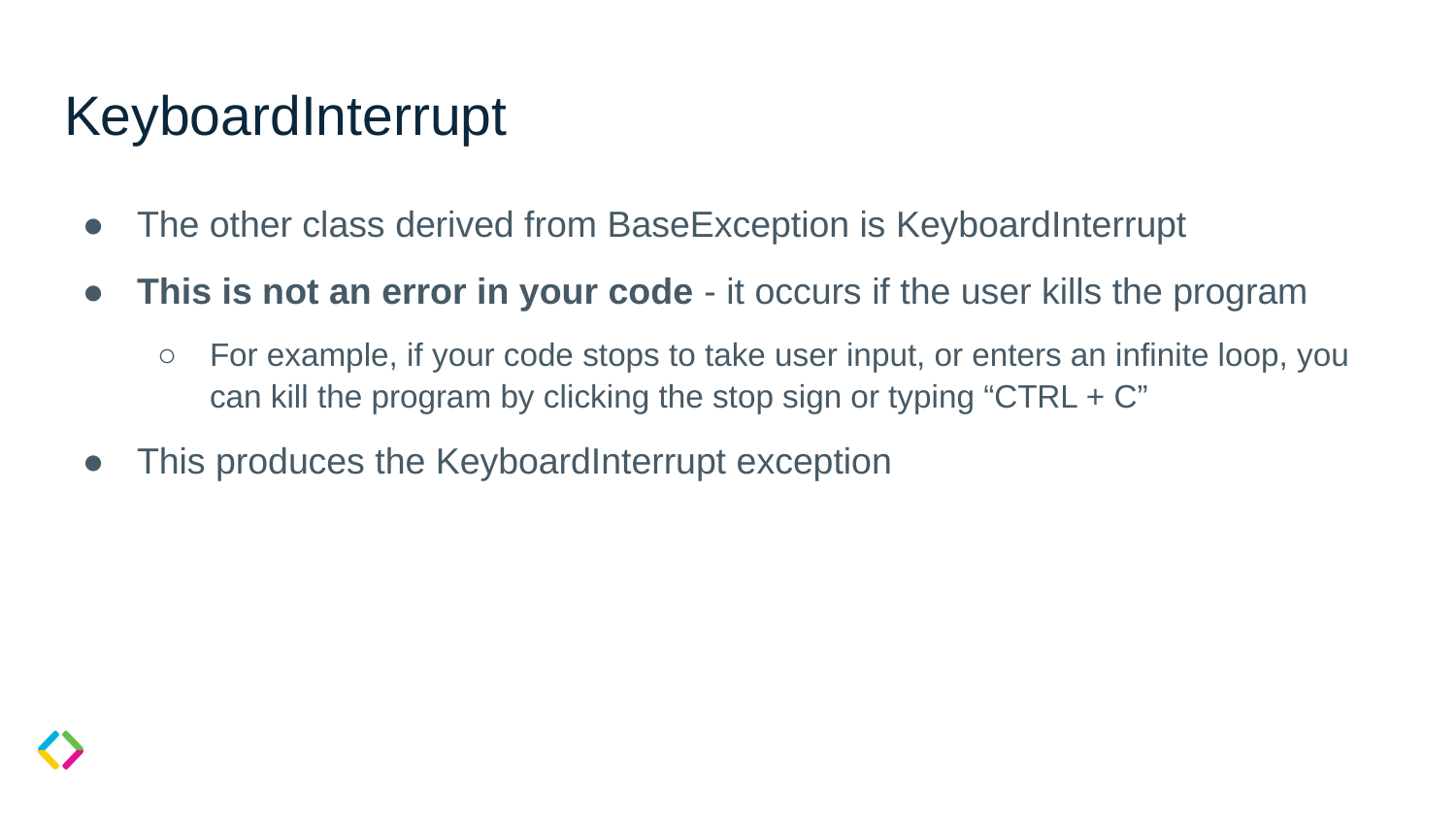

# KeyboardInterrupt
The other class derived from BaseException is KeyboardInterrupt
This is not an error in your code - it occurs if the user kills the program
For example, if your code stops to take user input, or enters an infinite loop, you can kill the program by clicking the stop sign or typing “CTRL + C”
This produces the KeyboardInterrupt exception